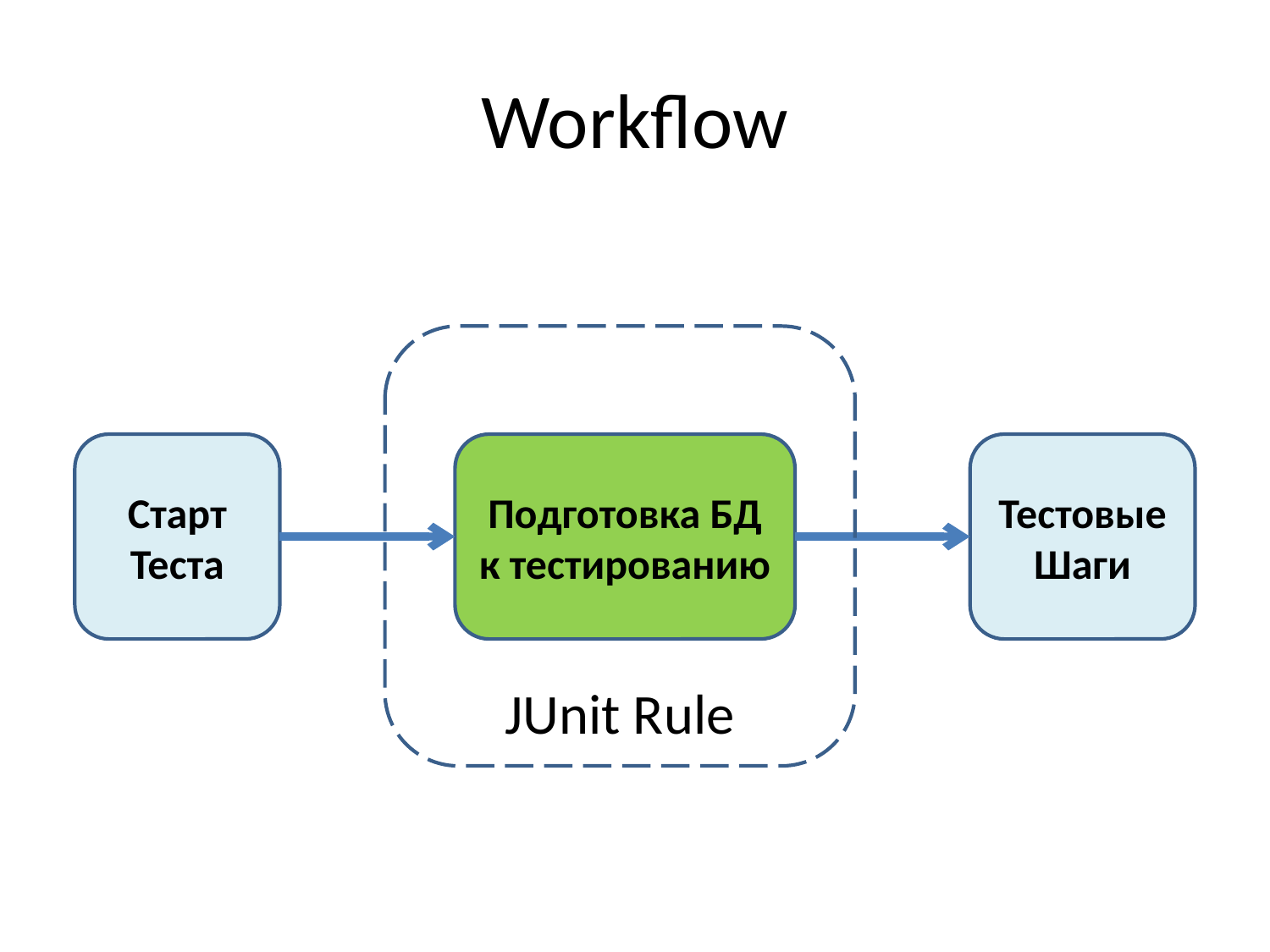

# Workflow

Старт
Теста
Подготовка БД к тестированию
Тестовые
Шаги
JUnit Rule
66